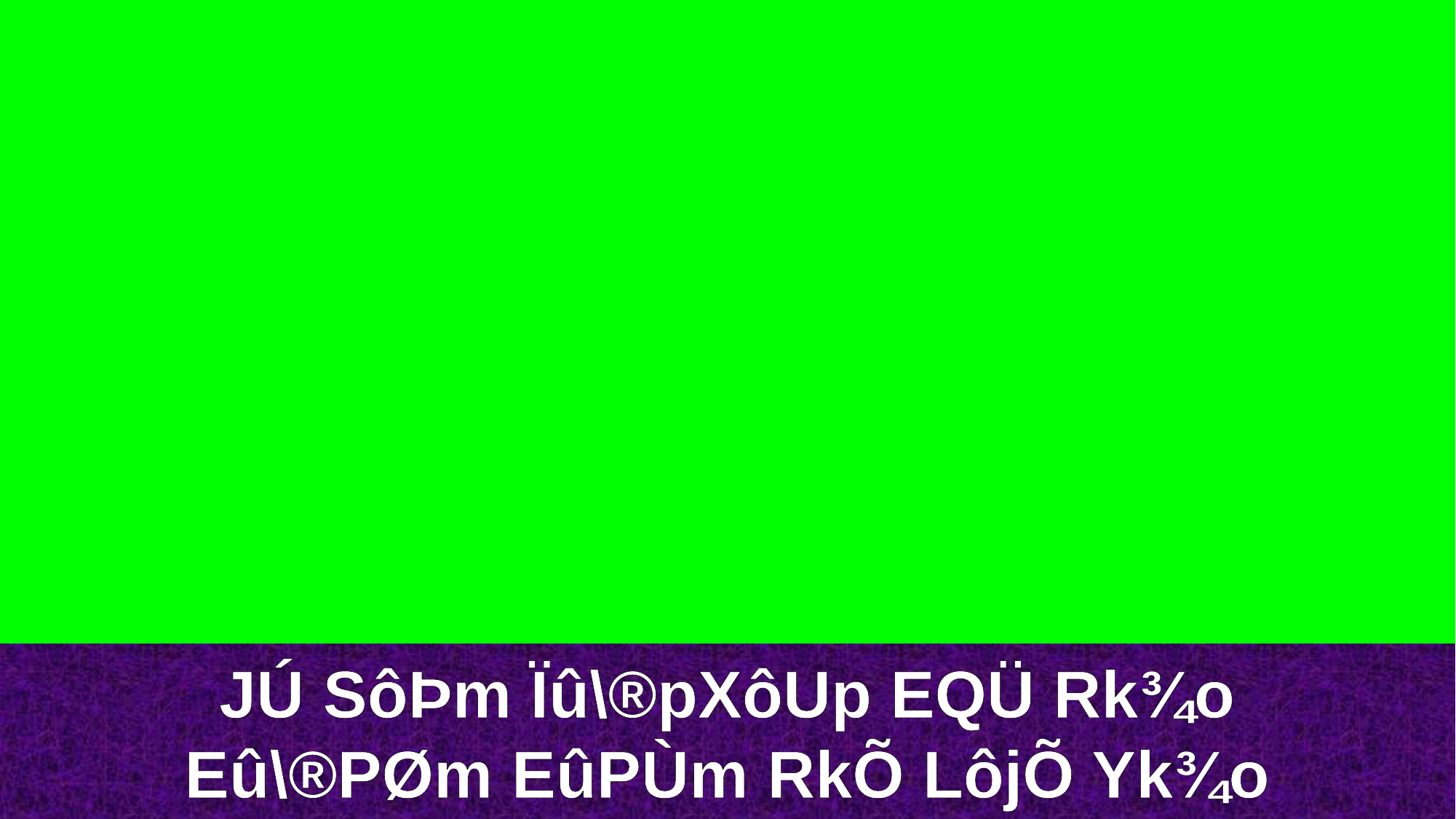

JÚ SôÞm Ïû\®pXôUp EQÜ Rk¾o
Eû\®PØm EûPÙm RkÕ LôjÕ Yk¾o